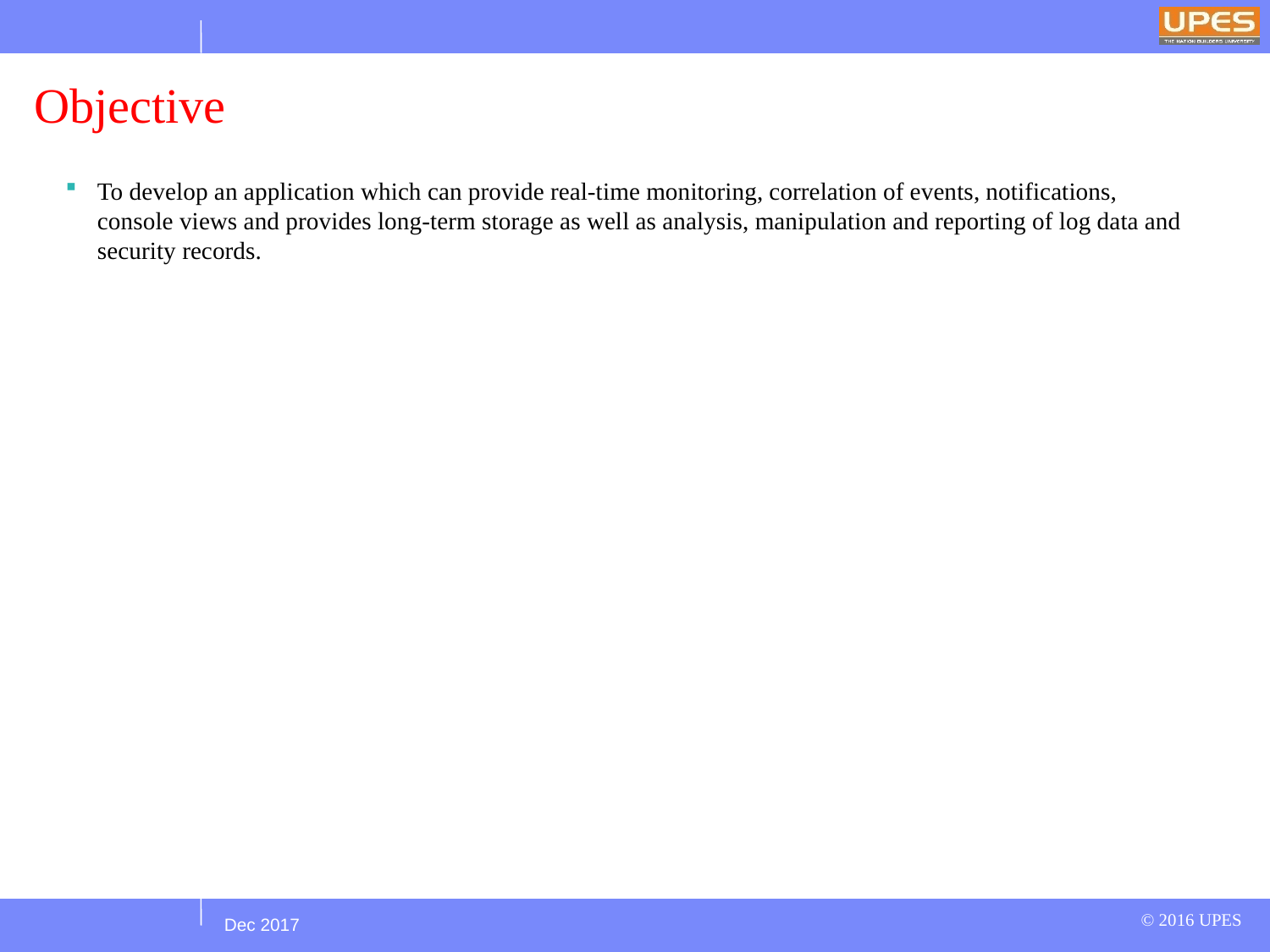

# Objective
To develop an application which can provide real-time monitoring, correlation of events, notifications, console views and provides long-term storage as well as analysis, manipulation and reporting of log data and security records.